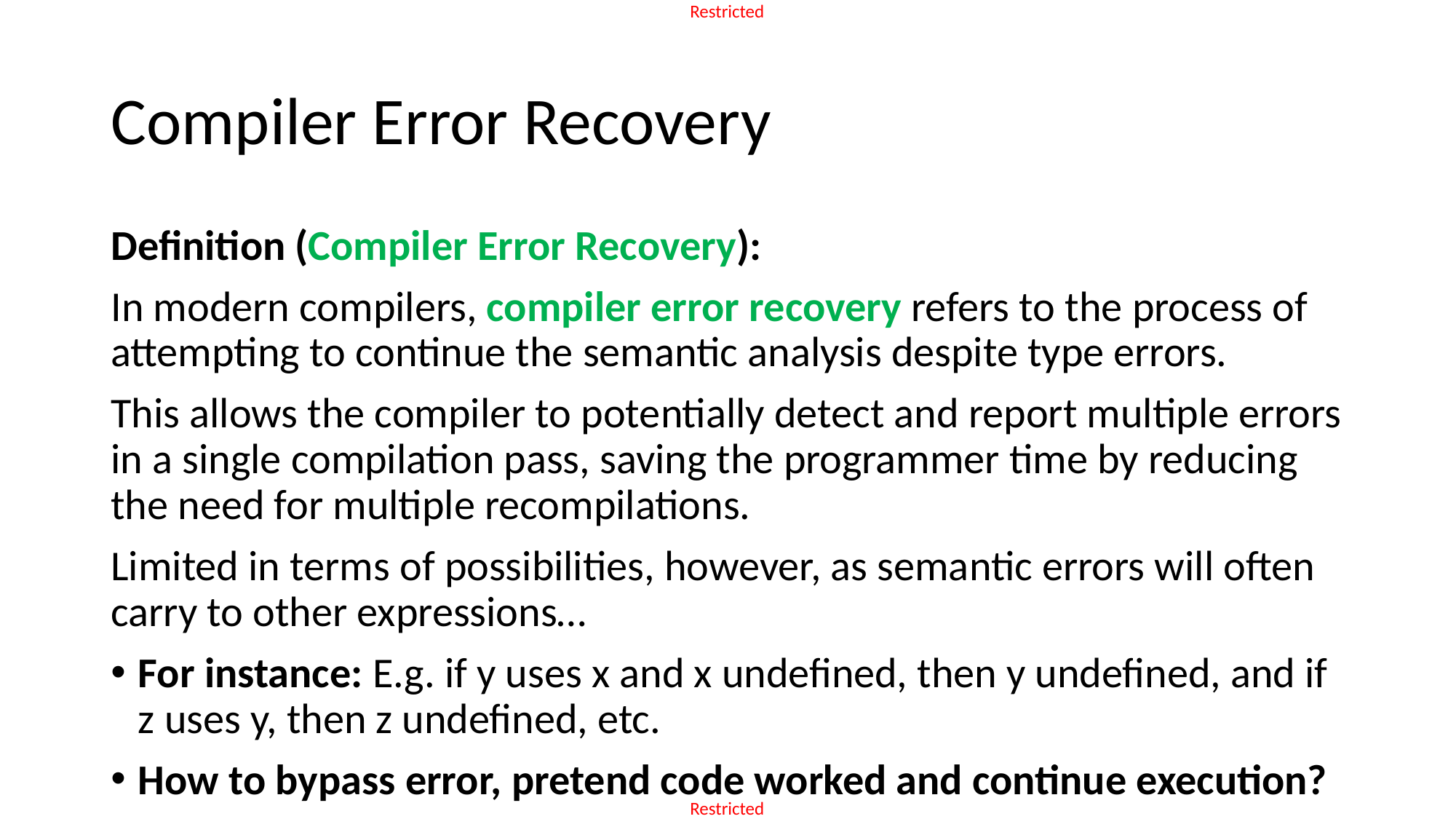

# Compiler Error Recovery
Definition (Compiler Error Recovery):
In modern compilers, compiler error recovery refers to the process of attempting to continue the semantic analysis despite type errors.
This allows the compiler to potentially detect and report multiple errors in a single compilation pass, saving the programmer time by reducing the need for multiple recompilations.
Limited in terms of possibilities, however, as semantic errors will often carry to other expressions…
For instance: E.g. if y uses x and x undefined, then y undefined, and if z uses y, then z undefined, etc.
How to bypass error, pretend code worked and continue execution?